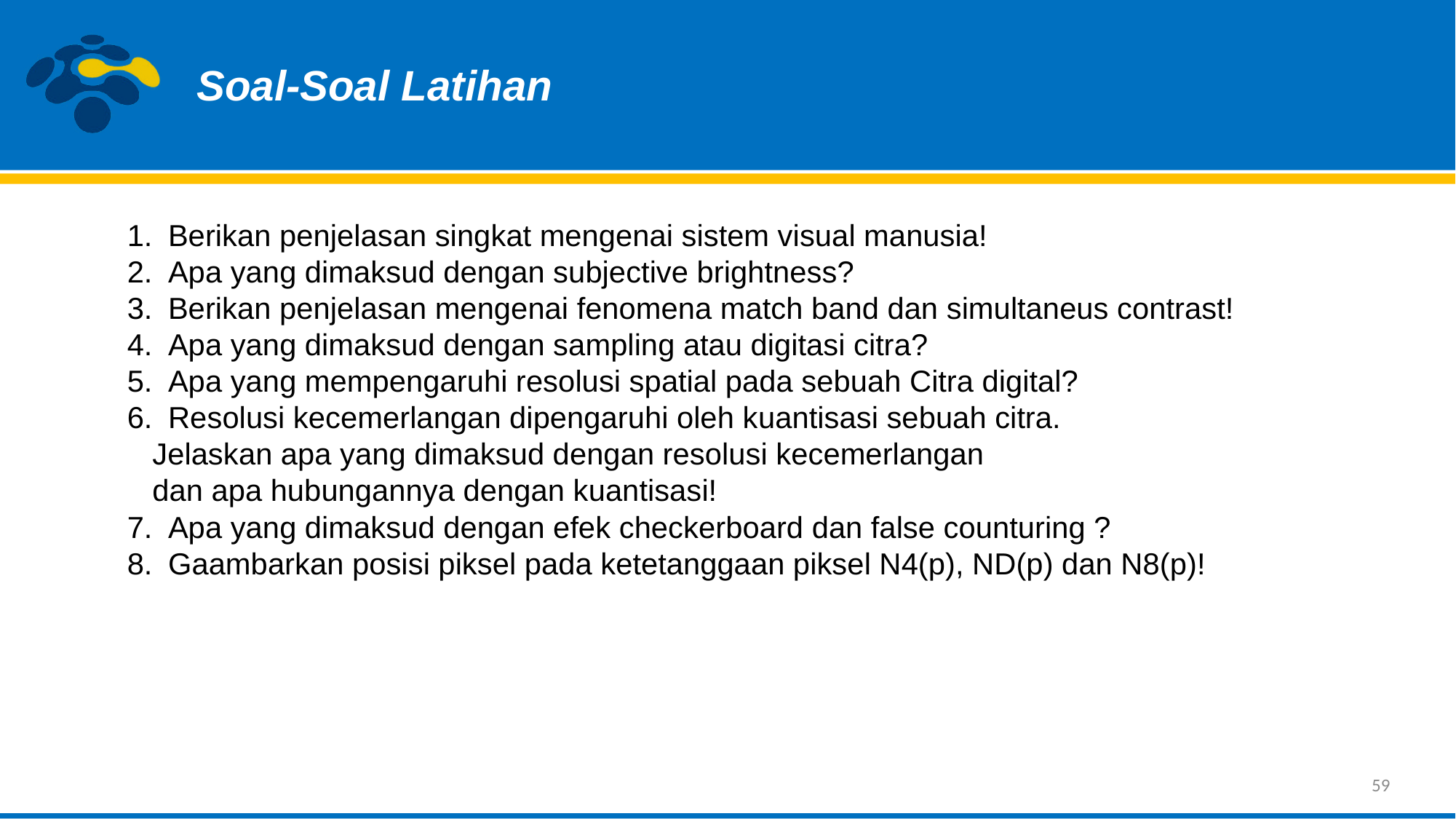

Soal-Soal Latihan
Berikan penjelasan singkat mengenai sistem visual manusia!
Apa yang dimaksud dengan subjective brightness?
Berikan penjelasan mengenai fenomena match band dan simultaneus contrast!
Apa yang dimaksud dengan sampling atau digitasi citra?
Apa yang mempengaruhi resolusi spatial pada sebuah Citra digital?
Resolusi kecemerlangan dipengaruhi oleh kuantisasi sebuah citra.
   Jelaskan apa yang dimaksud dengan resolusi kecemerlangan
   dan apa hubungannya dengan kuantisasi!
Apa yang dimaksud dengan efek checkerboard dan false counturing ?
Gaambarkan posisi piksel pada ketetanggaan piksel N4(p), ND(p) dan N8(p)!

59